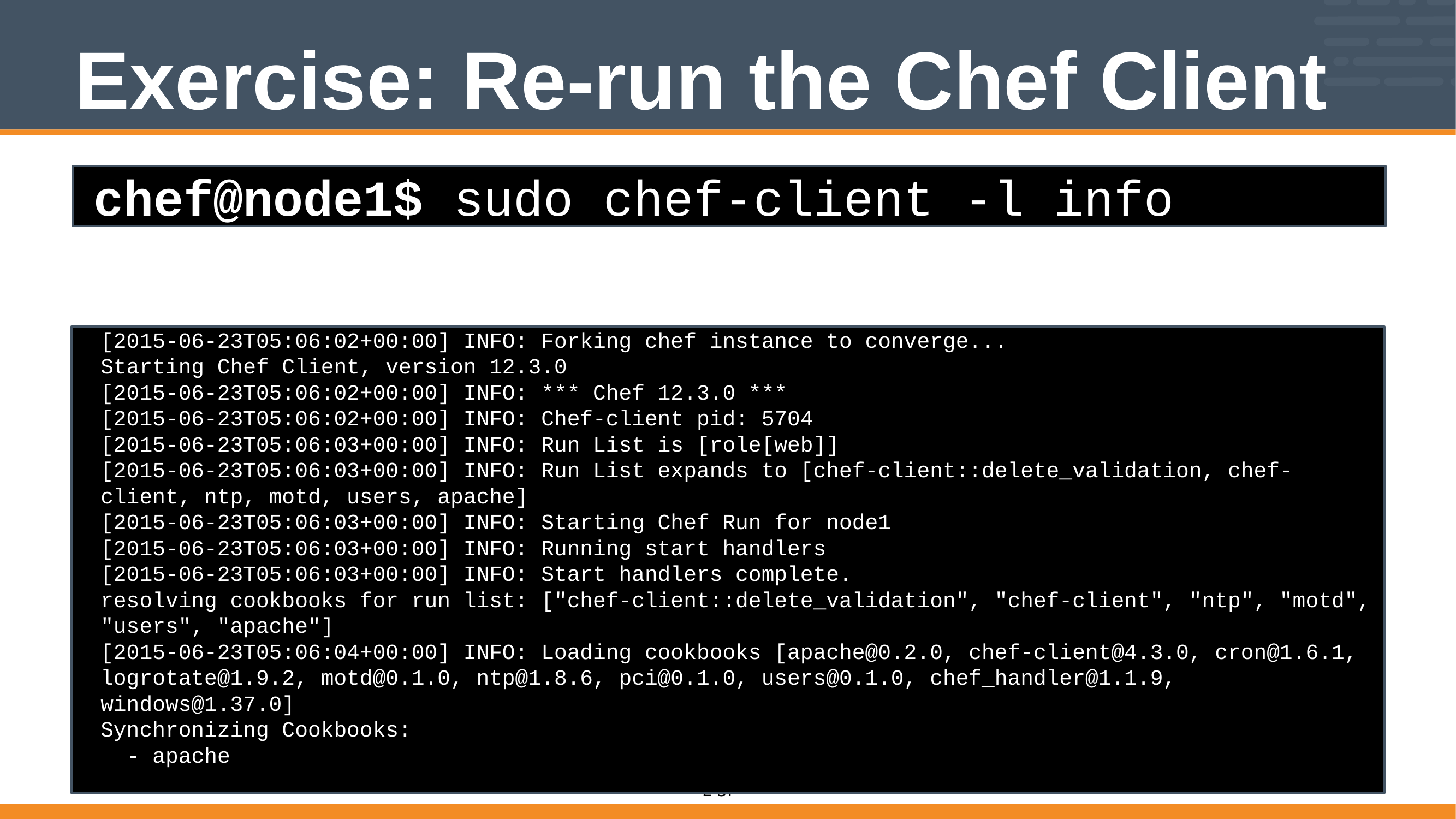

# Exercise: Re-run the Chef Client

chef@node1$ sudo chef-client -l info
[2015-06-23T05:06:02+00:00] INFO: Forking chef instance to converge...
Starting Chef Client, version 12.3.0
[2015-06-23T05:06:02+00:00] INFO: *** Chef 12.3.0 ***
[2015-06-23T05:06:02+00:00] INFO: Chef-client pid: 5704
[2015-06-23T05:06:03+00:00] INFO: Run List is [role[web]]
[2015-06-23T05:06:03+00:00] INFO: Run List expands to [chef-client::delete_validation, chef-client, ntp, motd, users, apache]
[2015-06-23T05:06:03+00:00] INFO: Starting Chef Run for node1
[2015-06-23T05:06:03+00:00] INFO: Running start handlers
[2015-06-23T05:06:03+00:00] INFO: Start handlers complete.
resolving cookbooks for run list: ["chef-client::delete_validation", "chef-client", "ntp", "motd", "users", "apache"]
[2015-06-23T05:06:04+00:00] INFO: Loading cookbooks [apache@0.2.0, chef-client@4.3.0, cron@1.6.1, logrotate@1.9.2, motd@0.1.0, ntp@1.8.6, pci@0.1.0, users@0.1.0, chef_handler@1.1.9, windows@1.37.0]
Synchronizing Cookbooks:
  - apache

31